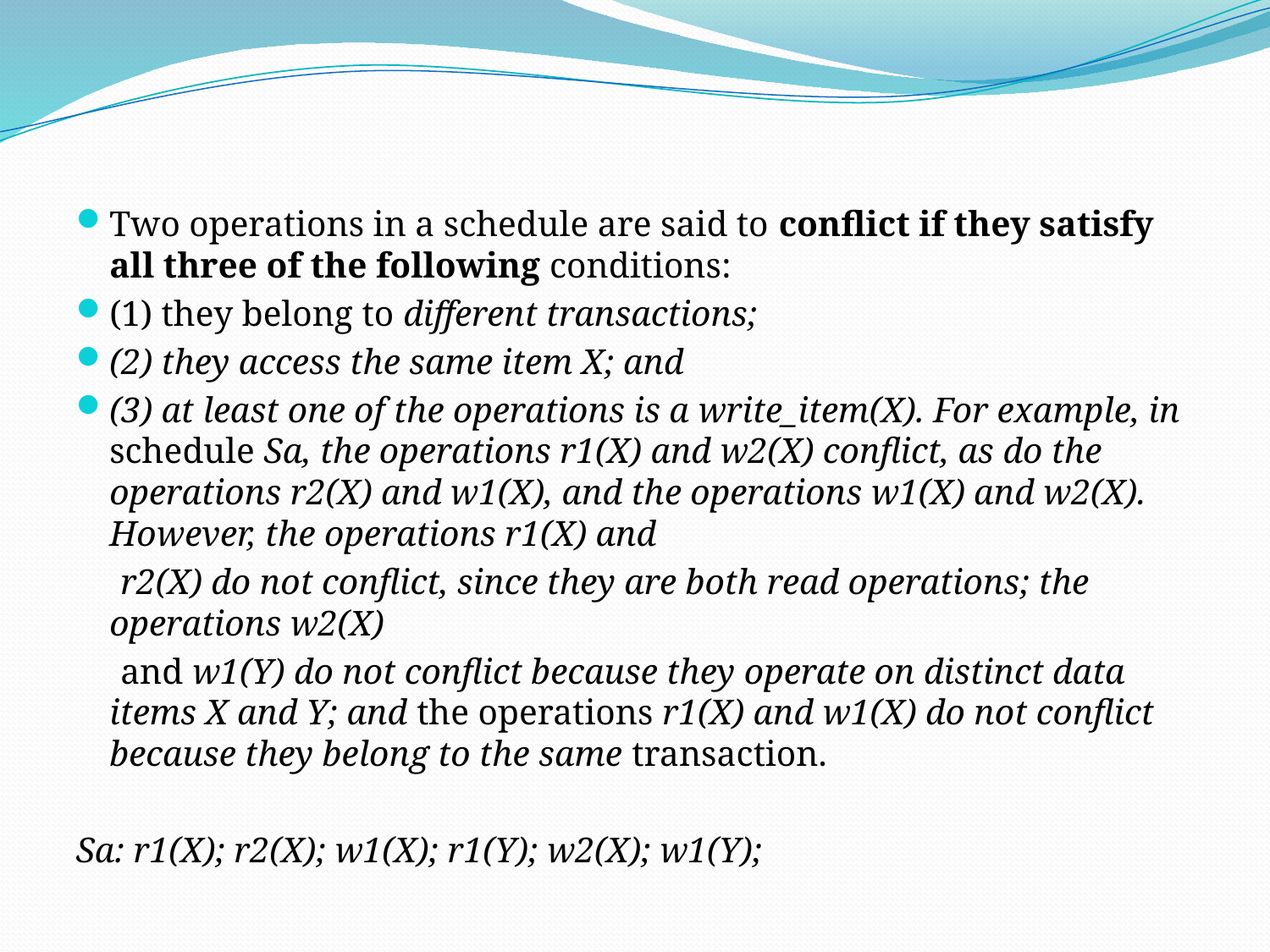

Two operations in a schedule are said to conflict if they satisfy all three of the following conditions:
(1) they belong to different transactions;
(2) they access the same item X; and
(3) at least one of the operations is a write_item(X). For example, in schedule Sa, the operations r1(X) and w2(X) conflict, as do the operations r2(X) and w1(X), and the operations w1(X) and w2(X). However, the operations r1(X) and
     r2(X) do not conflict, since they are both read operations; the operations w2(X)
     and w1(Y) do not conflict because they operate on distinct data items X and Y; and the operations r1(X) and w1(X) do not conflict because they belong to the same transaction.

Sa: r1(X); r2(X); w1(X); r1(Y); w2(X); w1(Y);